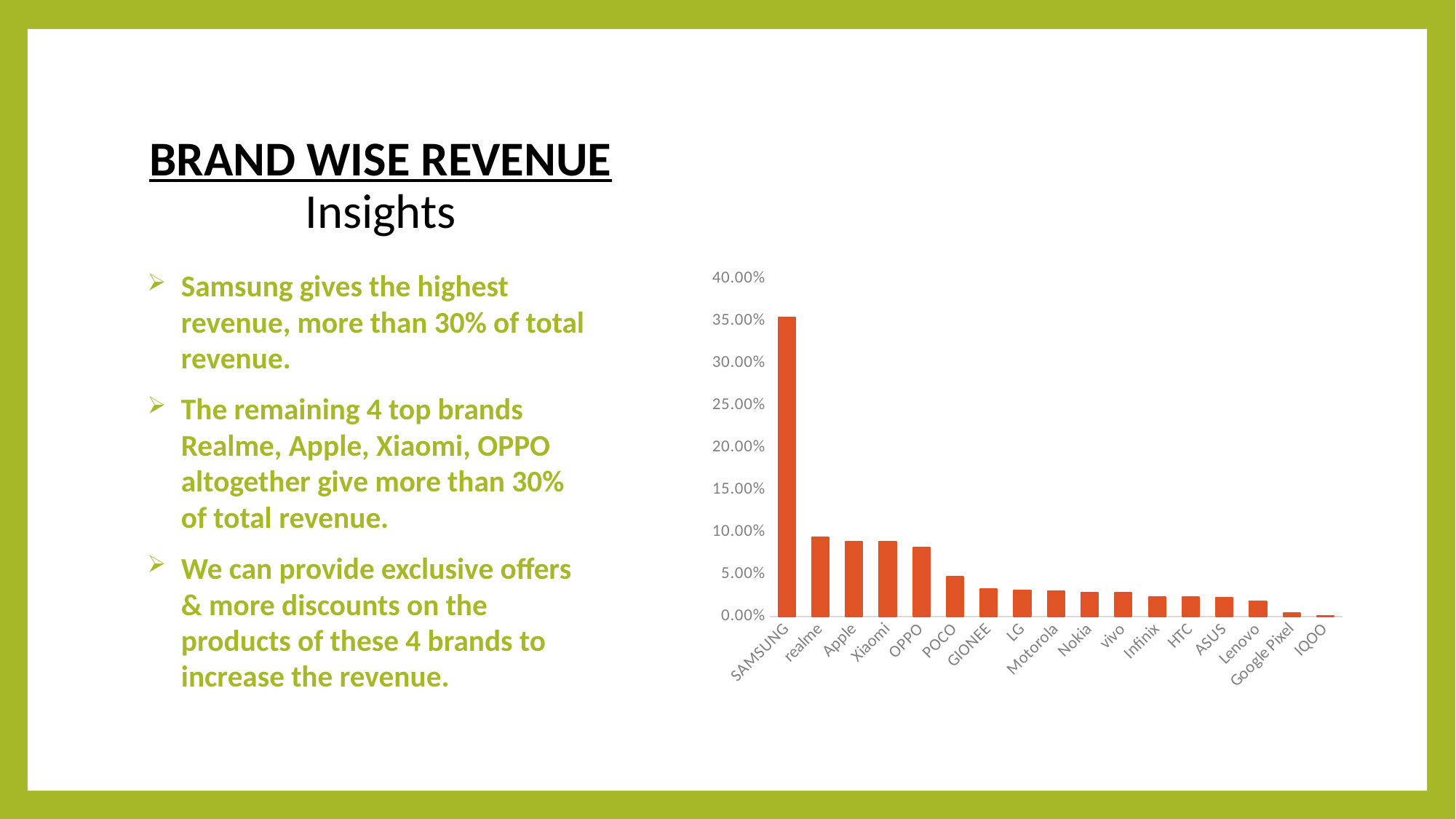

# BRAND WISE REVENUE Insights
Samsung gives the highest revenue, more than 30% of total revenue.
The remaining 4 top brands Realme, Apple, Xiaomi, OPPO altogether give more than 30% of total revenue.
We can provide exclusive offers & more discounts on the products of these 4 brands to increase the revenue.

### Chart

| Category | Total |
|---|---|
| SAMSUNG | 0.3538838444625631 |
| realme | 0.09402749355732806 |
| Apple | 0.08926058090403298 |
| Xiaomi | 0.08901282255348407 |
| OPPO | 0.0819860582744763 |
| POCO | 0.04710011640748736 |
| GIONEE | 0.032847280789725514 |
| LG | 0.03126251340193961 |
| Motorola | 0.030570839526136286 |
| Nokia | 0.02863007672994402 |
| vivo | 0.02819862423766796 |
| Infinix | 0.02373805560672588 |
| HTC | 0.023075983350456637 |
| ASUS | 0.02240190065187539 |
| Lenovo | 0.018622345196589268 |
| Google Pixel | 0.004710160703674653 |
| IQOO | 0.0006713036458928758 |